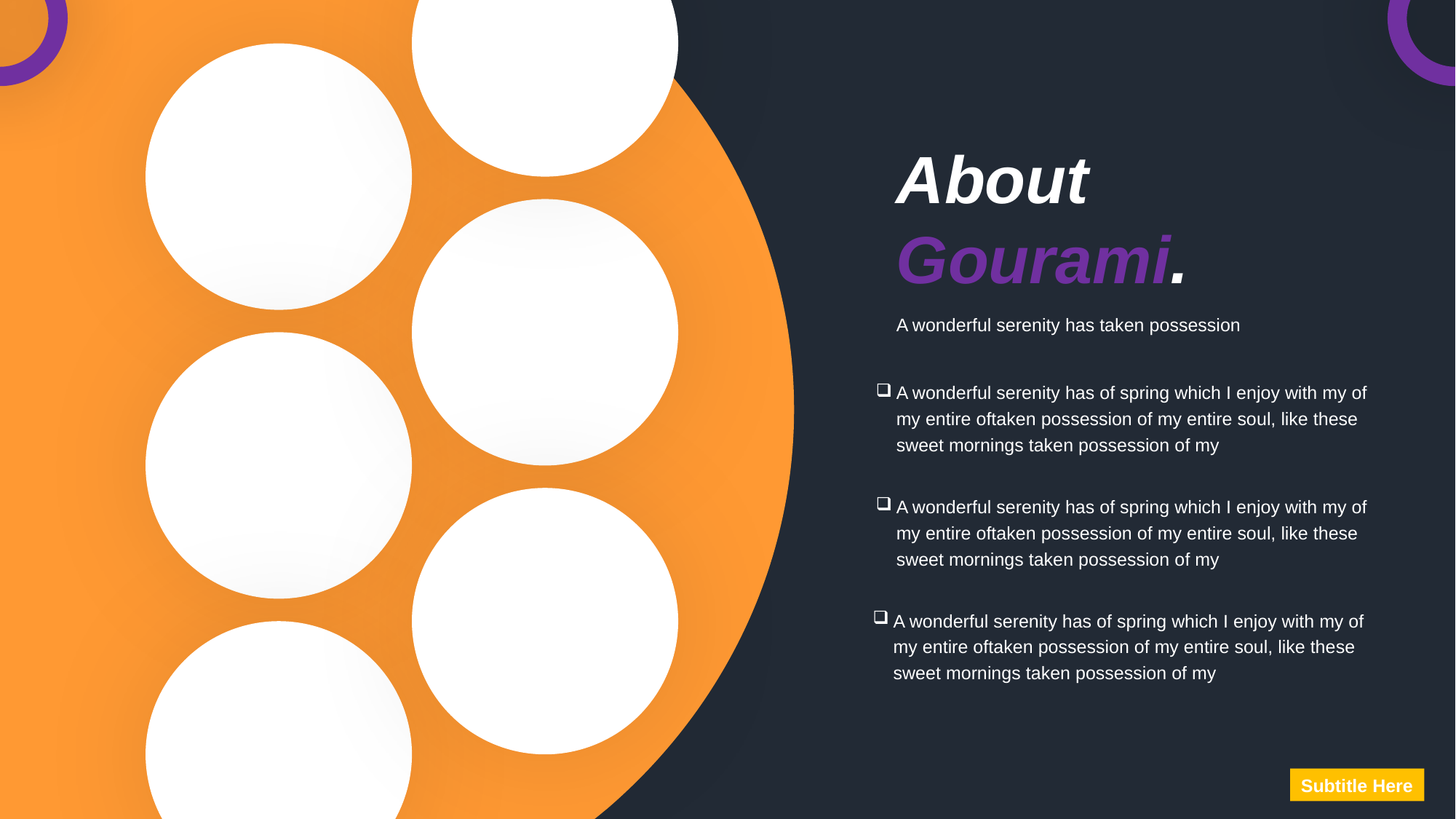

About
Gourami.

A wonderful serenity has taken possession

A wonderful serenity has of spring which I enjoy with my of my entire oftaken possession of my entire soul, like these sweet mornings taken possession of my
A wonderful serenity has of spring which I enjoy with my of my entire oftaken possession of my entire soul, like these sweet mornings taken possession of my

A wonderful serenity has of spring which I enjoy with my of my entire oftaken possession of my entire soul, like these sweet mornings taken possession of my

Subtitle Here